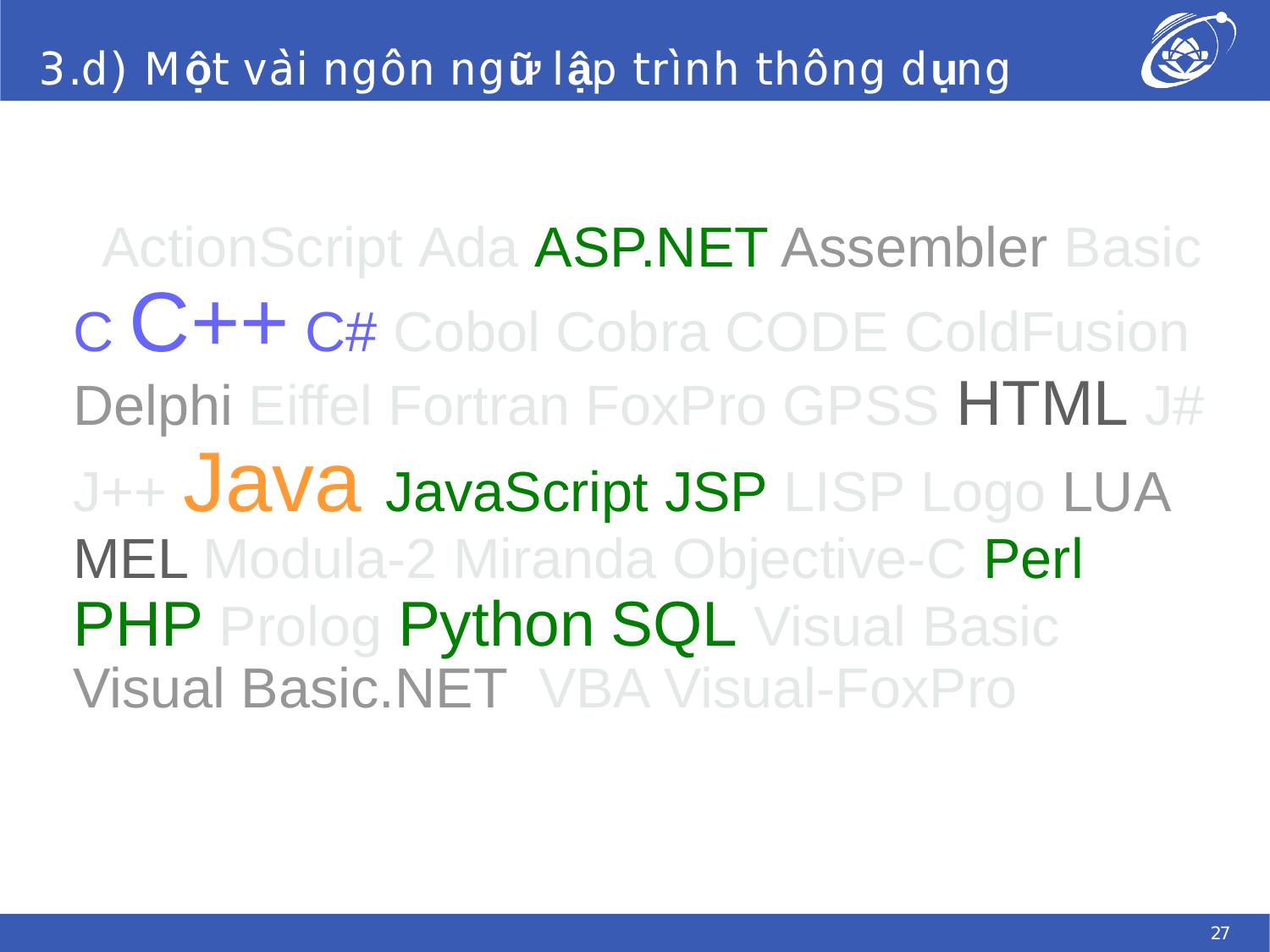

# 3.d) Một vài ngôn ngữ lập trình thông dụng

    ActionScript Ada ASP.NET Assembler Basic C C++ C# Cobol Cobra CODE ColdFusion Delphi Eiffel Fortran FoxPro GPSS HTML J# J++ Java JavaScript JSP LISP Logo LUA MEL Modula-2 Miranda Objective-C Perl PHP Prolog Python SQL Visual Basic Visual Basic.NET  VBA Visual-FoxPro

27